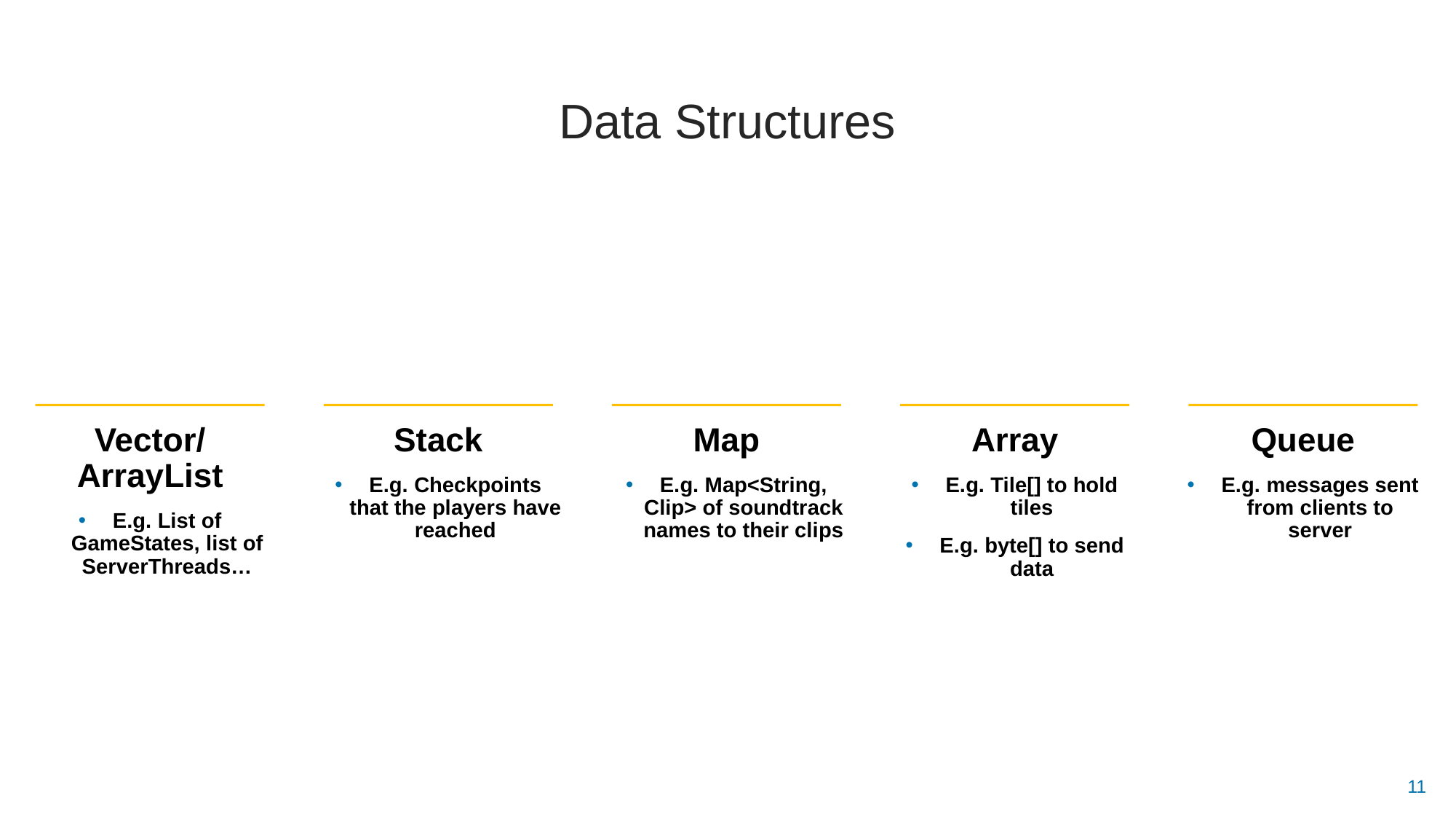

Data Structures

Vector/ArrayList
E.g. List of GameStates, list of ServerThreads…
Stack
E.g. Checkpoints that the players have reached
Map
E.g. Map<String, Clip> of soundtrack names to their clips
Array
E.g. Tile[] to hold tiles
E.g. byte[] to send data

Queue
E.g. messages sent from clients to server
11